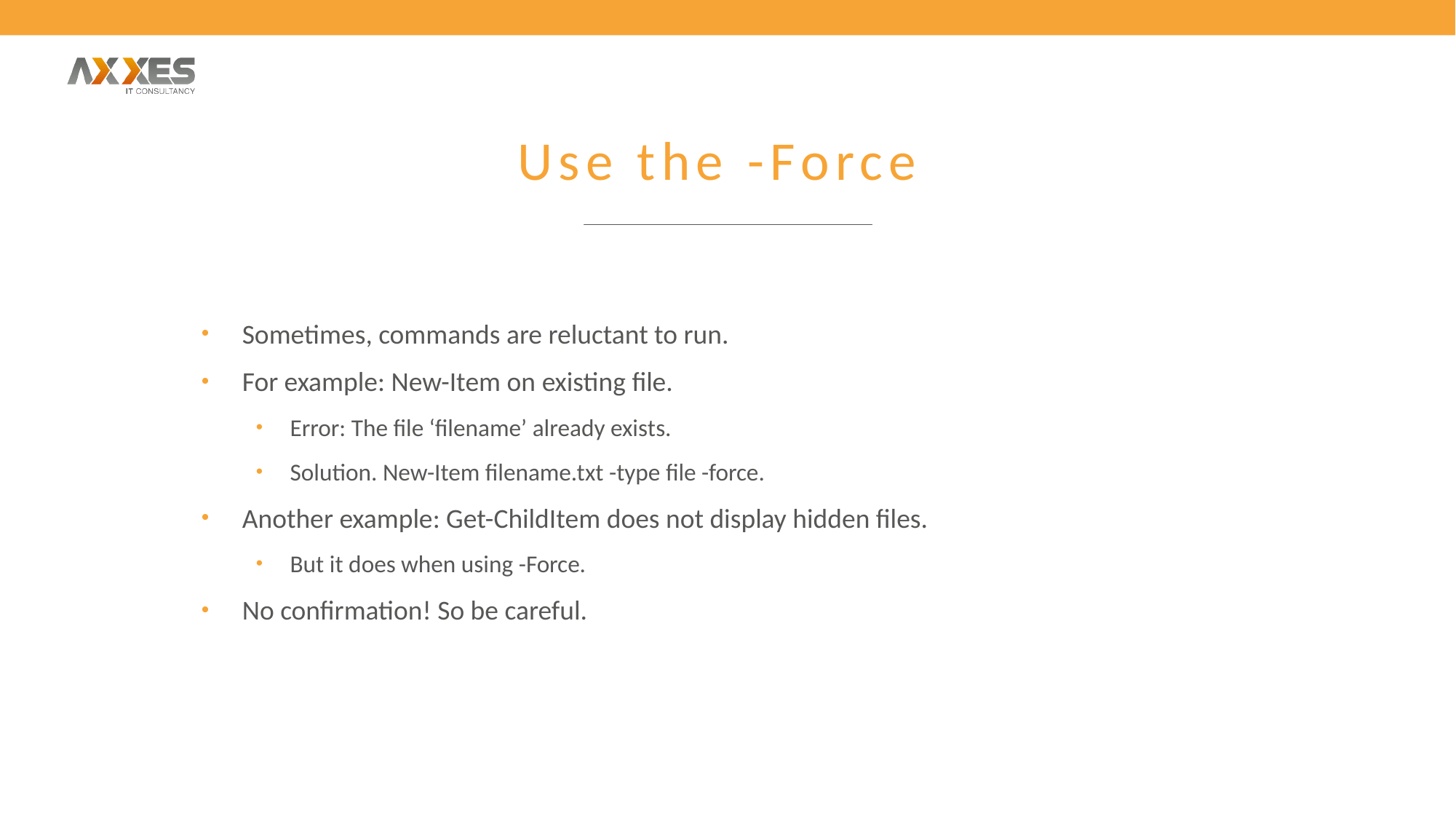

# Use the -Force
Sometimes, commands are reluctant to run.
For example: New-Item on existing file.
Error: The file ‘filename’ already exists.
Solution. New-Item filename.txt -type file -force.
Another example: Get-ChildItem does not display hidden files.
But it does when using -Force.
No confirmation! So be careful.